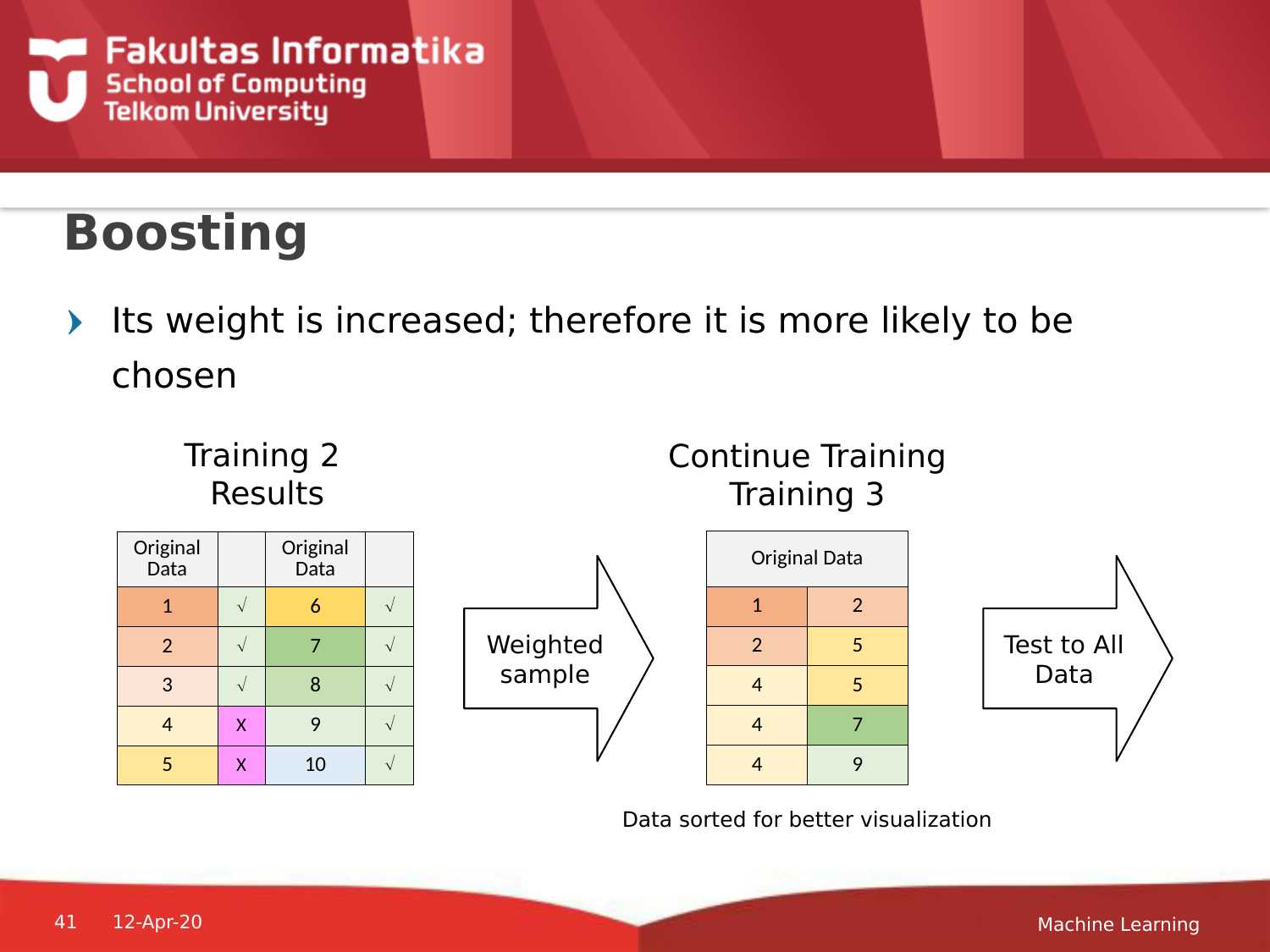

# Boosting
Its weight is increased; therefore it is more likely to be chosen
Training 2
Results
Continue Training
Training 3
| Original Data |  |
| --- | --- |
| 1 | 2 |
| 2 | 5 |
| 4 | 5 |
| 4 | 7 |
| 4 | 9 |
| Original Data |  | Original Data |  |
| --- | --- | --- | --- |
| 1 | √ | 6 | √ |
| 2 | √ | 7 | √ |
| 3 | √ | 8 | √ |
| 4 | X | 9 | √ |
| 5 | X | 10 | √ |
Test to All Data
Weighted sample
Data sorted for better visualization
Machine Learning
41
12-Apr-20